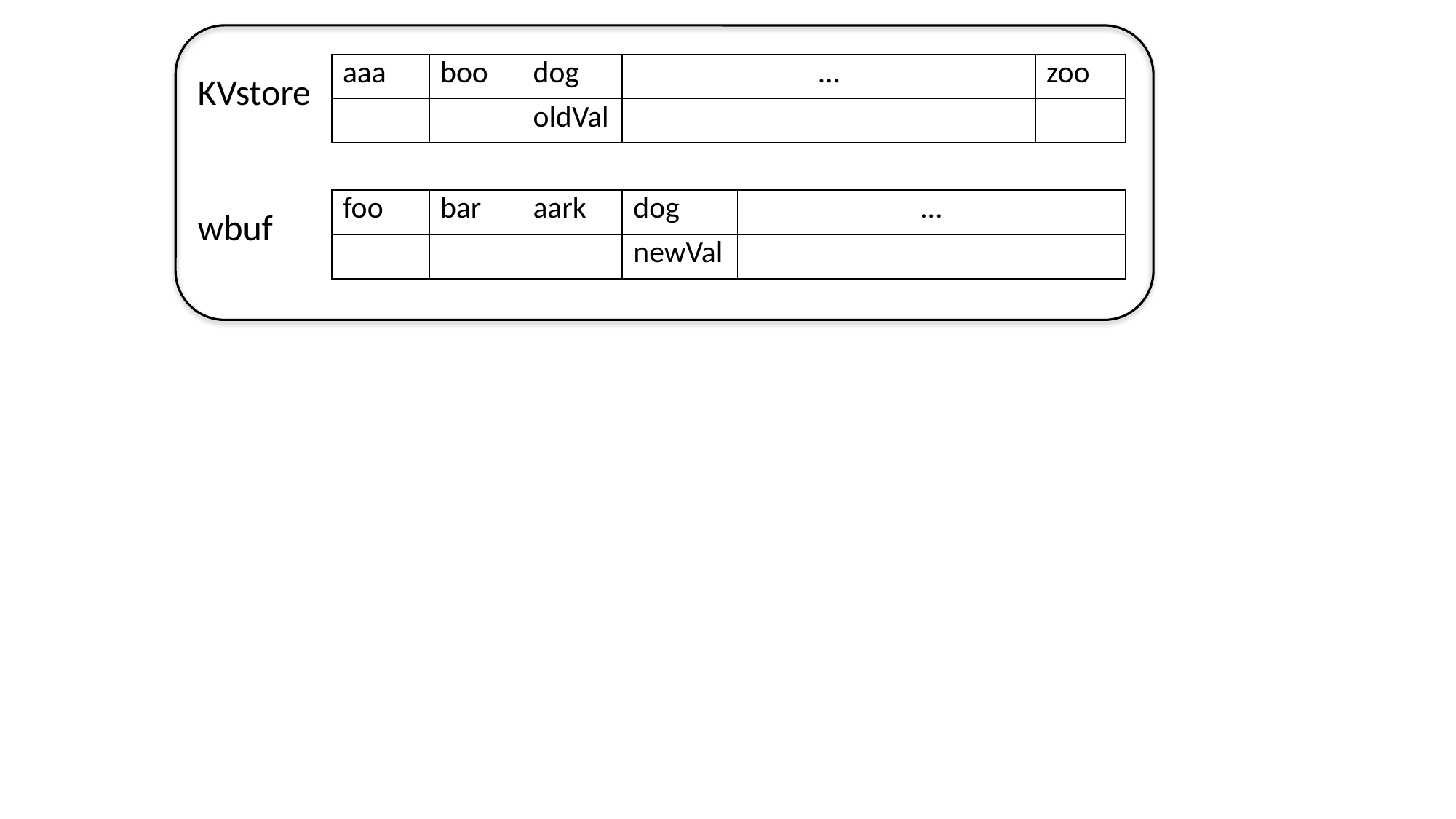

| KVstore | aaa | boo | dog | … |  |  | zoo |
| --- | --- | --- | --- | --- | --- | --- | --- |
|  |  |  | oldVal |  |  |  |  |
|  |  |  |  |  |  |  |  |
| wbuf | foo | bar | aark | dog | … |  |  |
|  |  |  |  | newVal |  |  |  |